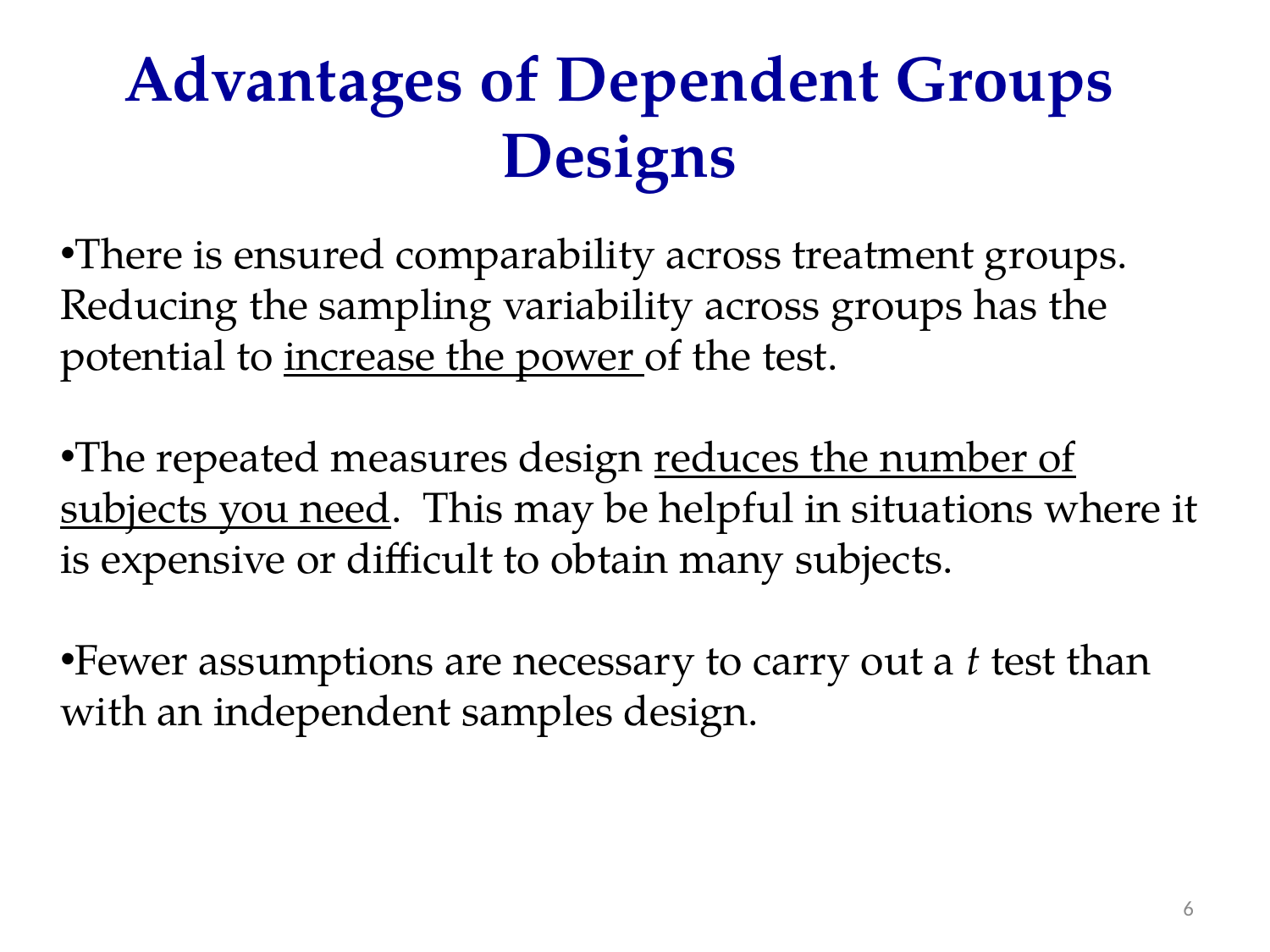

Advantages of Dependent Groups Designs
There is ensured comparability across treatment groups.  Reducing the sampling variability across groups has the potential to increase the power of the test.

The repeated measures design reduces the number of subjects you need.  This may be helpful in situations where it is expensive or difficult to obtain many subjects.

Fewer assumptions are necessary to carry out a t test than with an independent samples design.

6